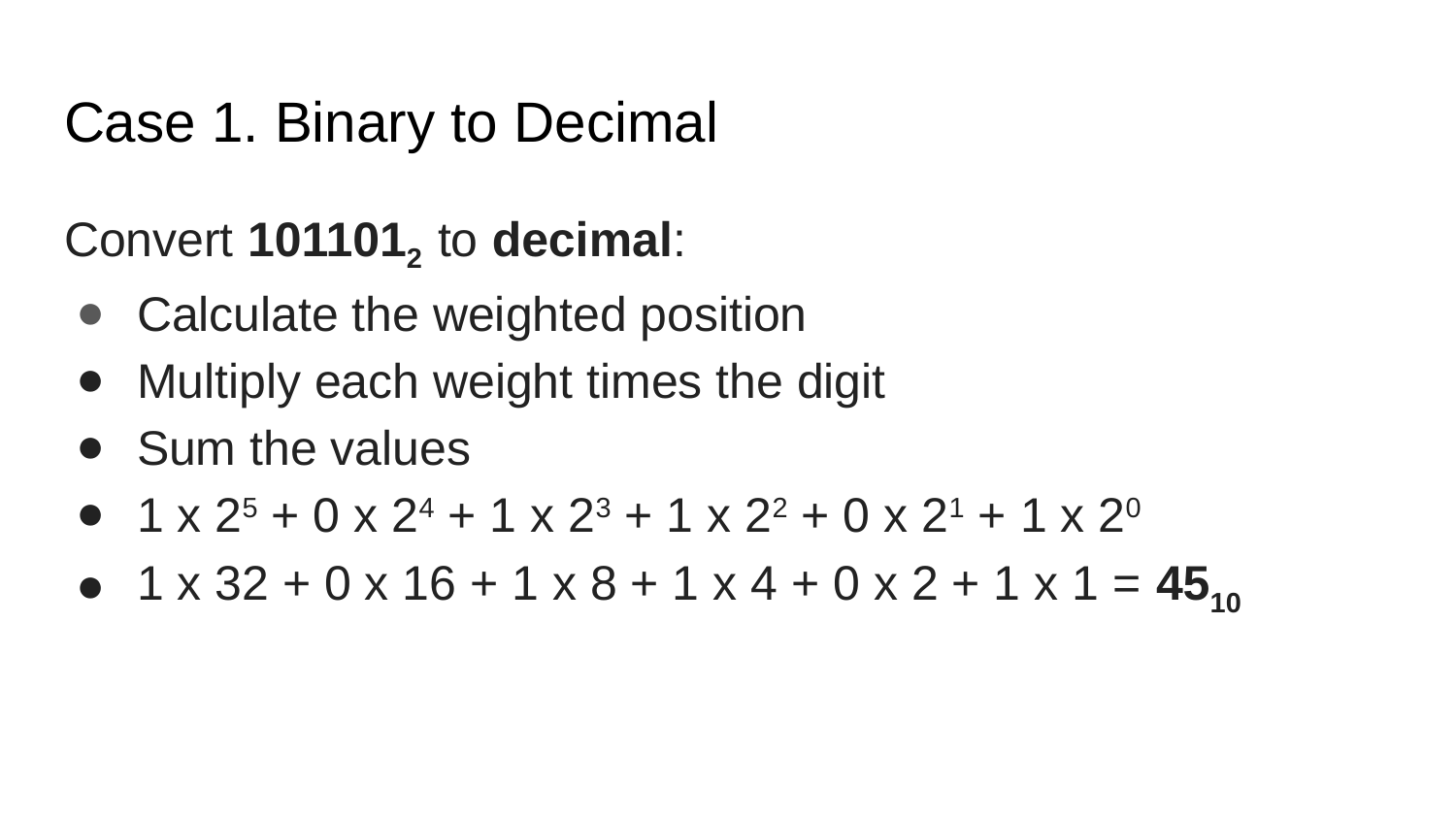

# Case 1. Binary to Decimal
Convert 1011012  to decimal:
Calculate the weighted position
Multiply each weight times the digit
Sum the values
1 x 25 + 0 x 24 + 1 x 23 + 1 x 22 + 0 x 21 + 1 x 20
1 x 32 + 0 x 16 + 1 x 8 + 1 x 4 + 0 x 2 + 1 x 1 = 4510